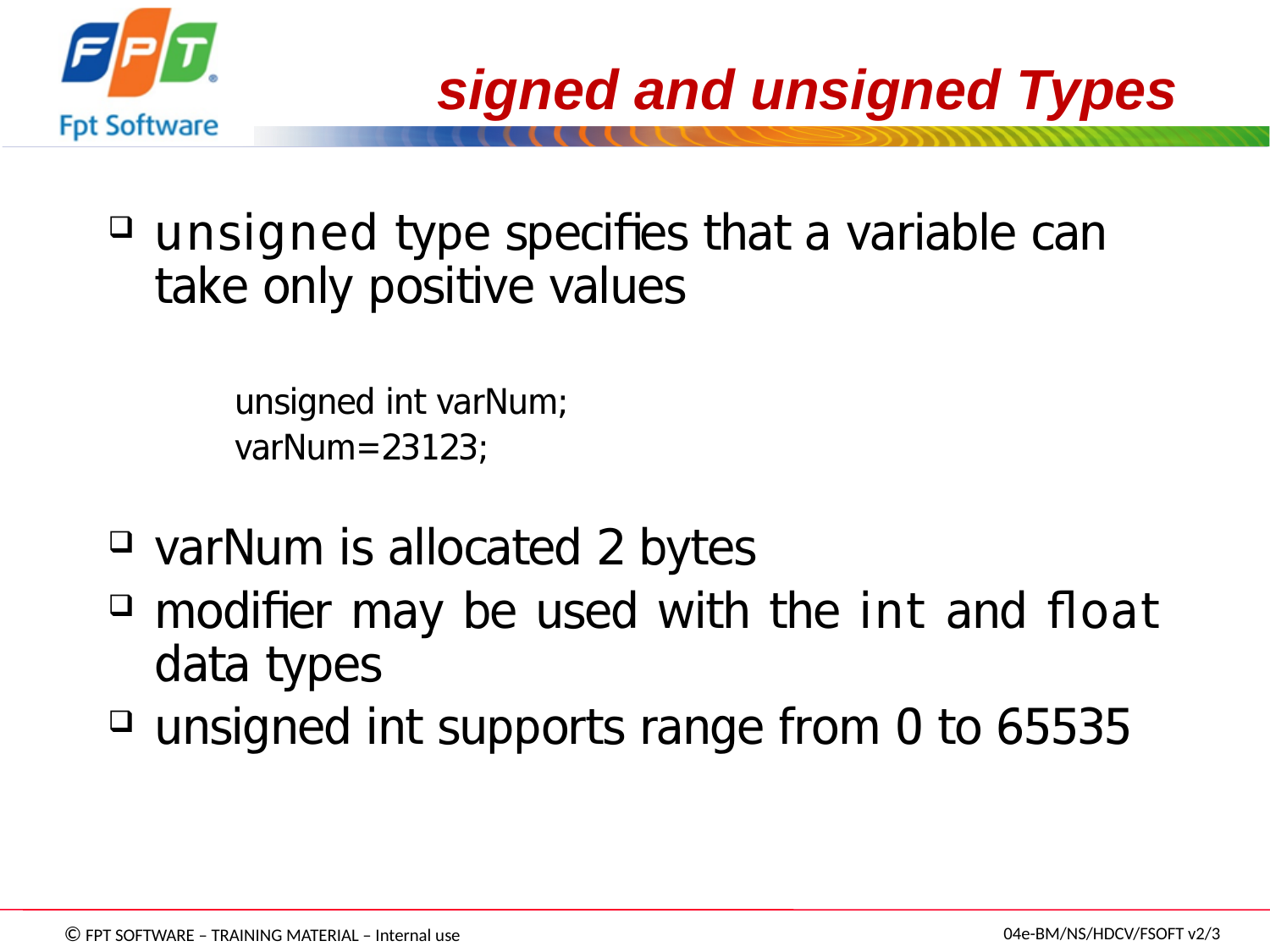

# signed and unsigned Types
unsigned type specifies that a variable can take only positive values

unsigned int varNum;
varNum=23123;

varNum is allocated 2 bytes
modifier may be used with the int and float data types
unsigned int supports range from 0 to 65535